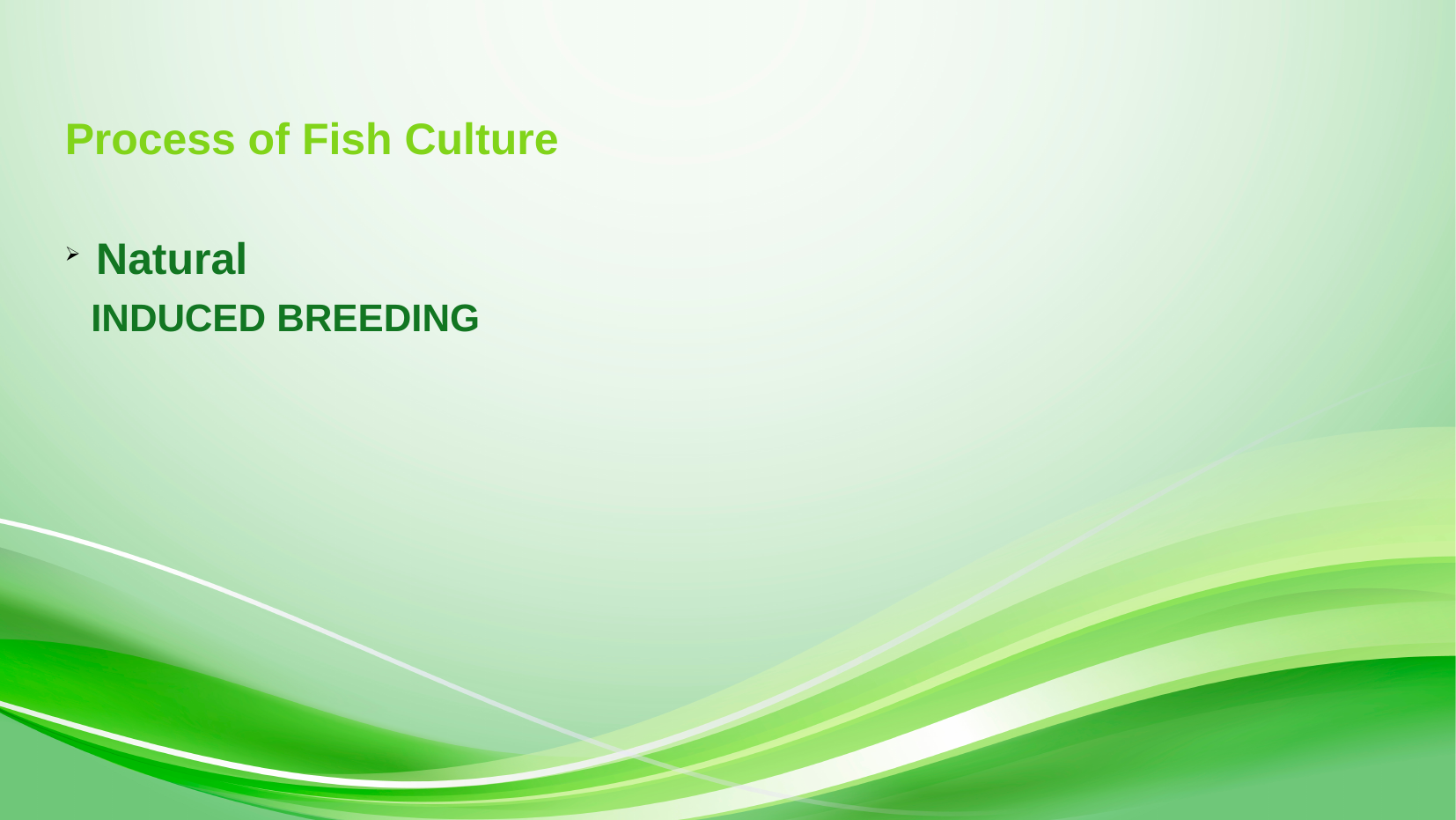

Process of Fish Culture
Natural
INDUCED BREEDING